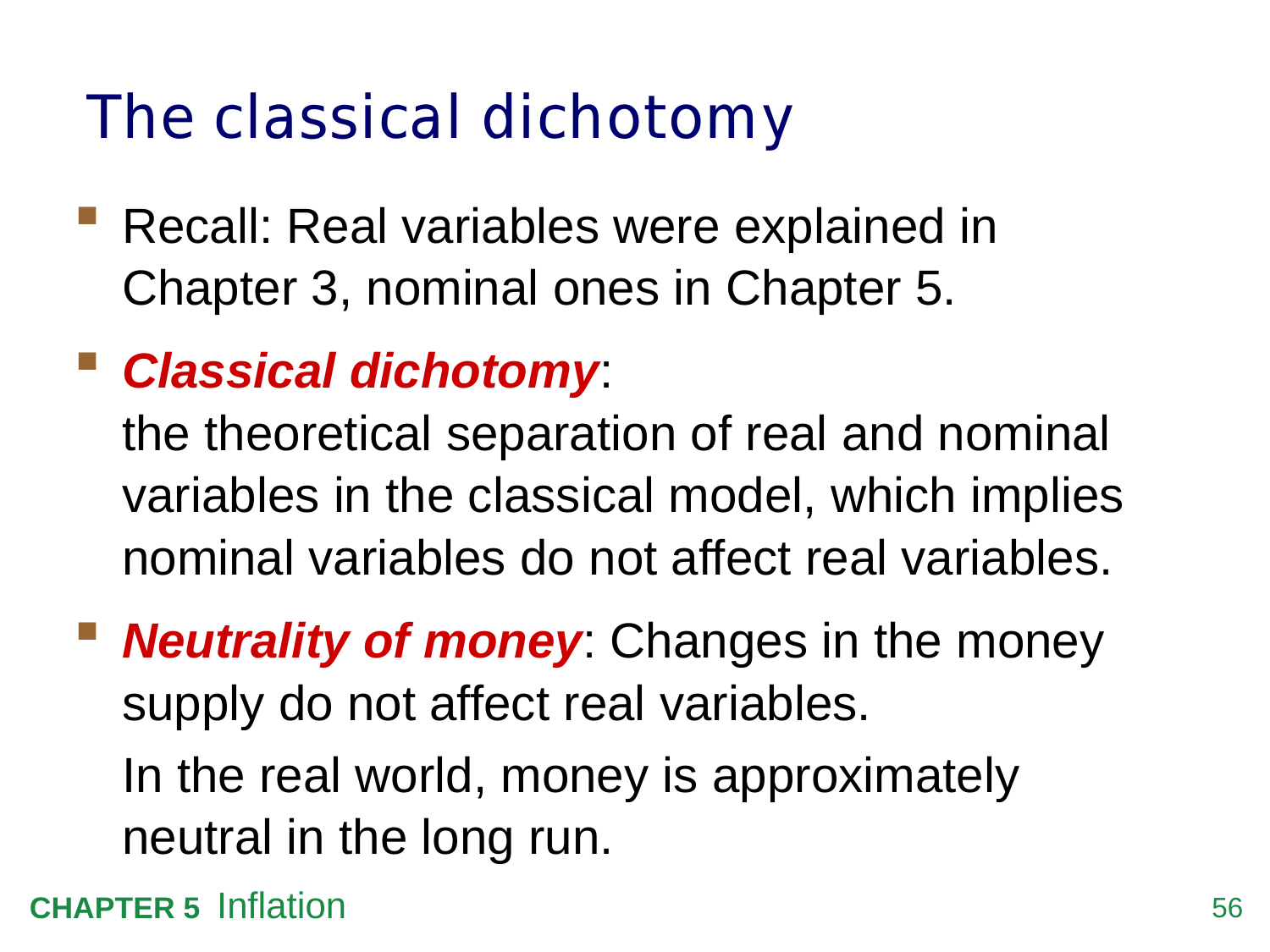

# The classical dichotomy
Recall: Real variables were explained in Chapter 3, nominal ones in Chapter 5.
Classical dichotomy:
the theoretical separation of real and nominal variables in the classical model, which implies nominal variables do not affect real variables.
Neutrality of money: Changes in the money supply do not affect real variables.
	In the real world, money is approximately neutral in the long run.